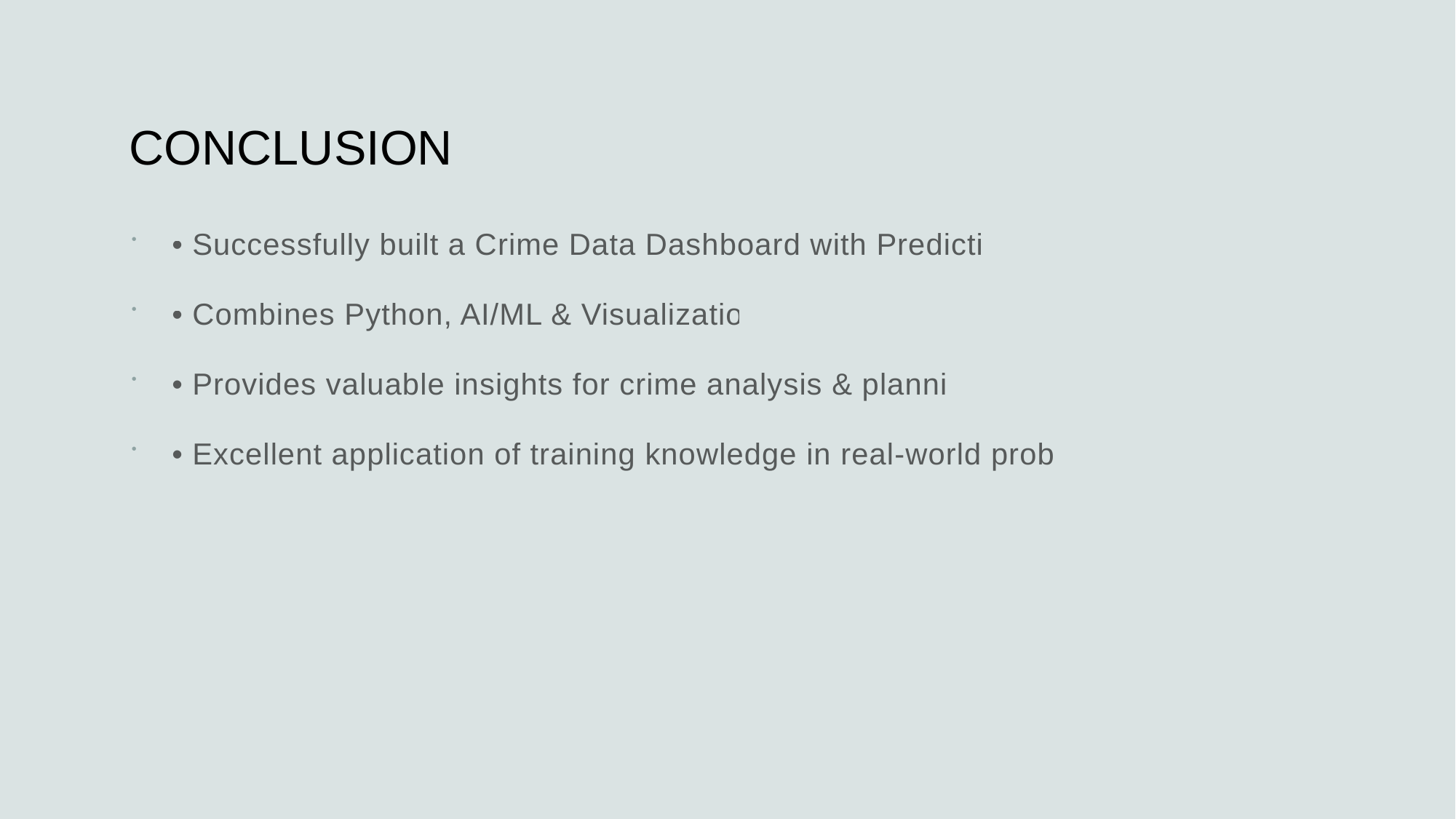

# CONCLUSION
• Successfully built a Crime Data Dashboard with Prediction.
• Combines Python, AI/ML & Visualization.
• Provides valuable insights for crime analysis & planning.
• Excellent application of training knowledge in real-world problem